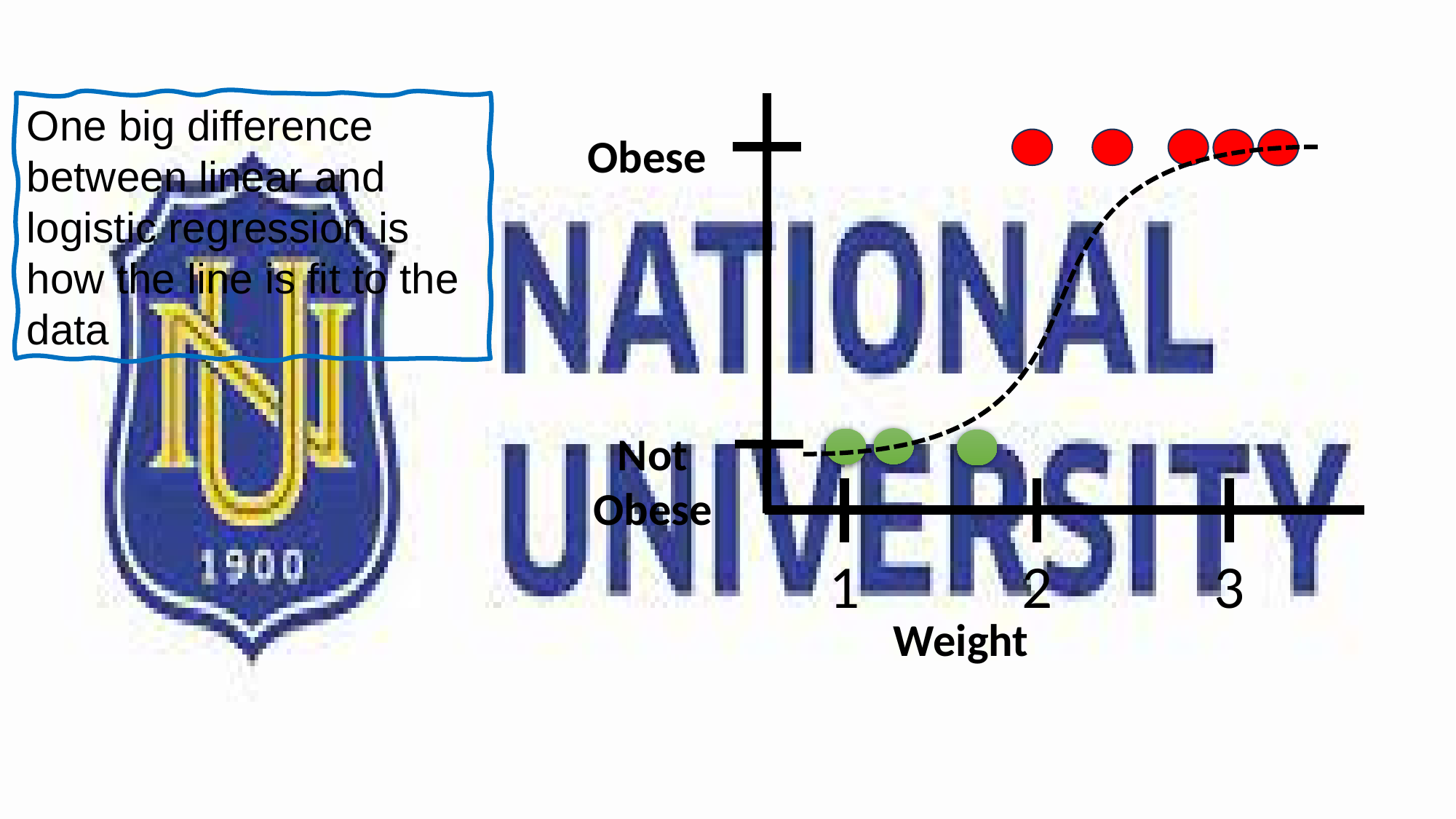

One big difference between linear and logistic regression is how the line is fit to the data
1
2
3
Obese

Not Obese

Weight